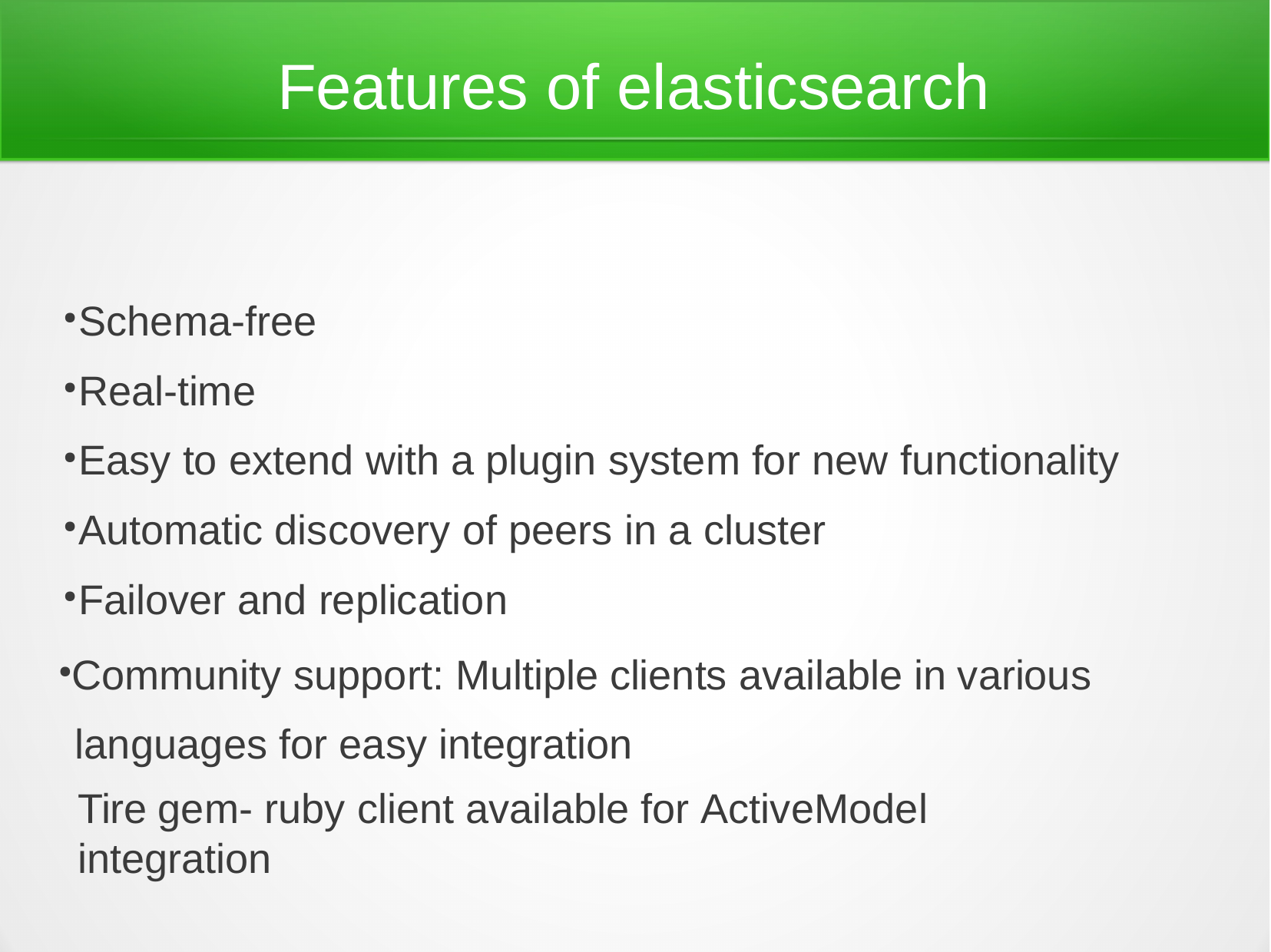

# Features of elasticsearch
Schema-free
Real-time
Easy to extend with a plugin system for new functionality
Automatic discovery of peers in a cluster
Failover and replication
Community support: Multiple clients available in various  languages for easy integration
Tire gem- ruby client available for ActiveModel integration